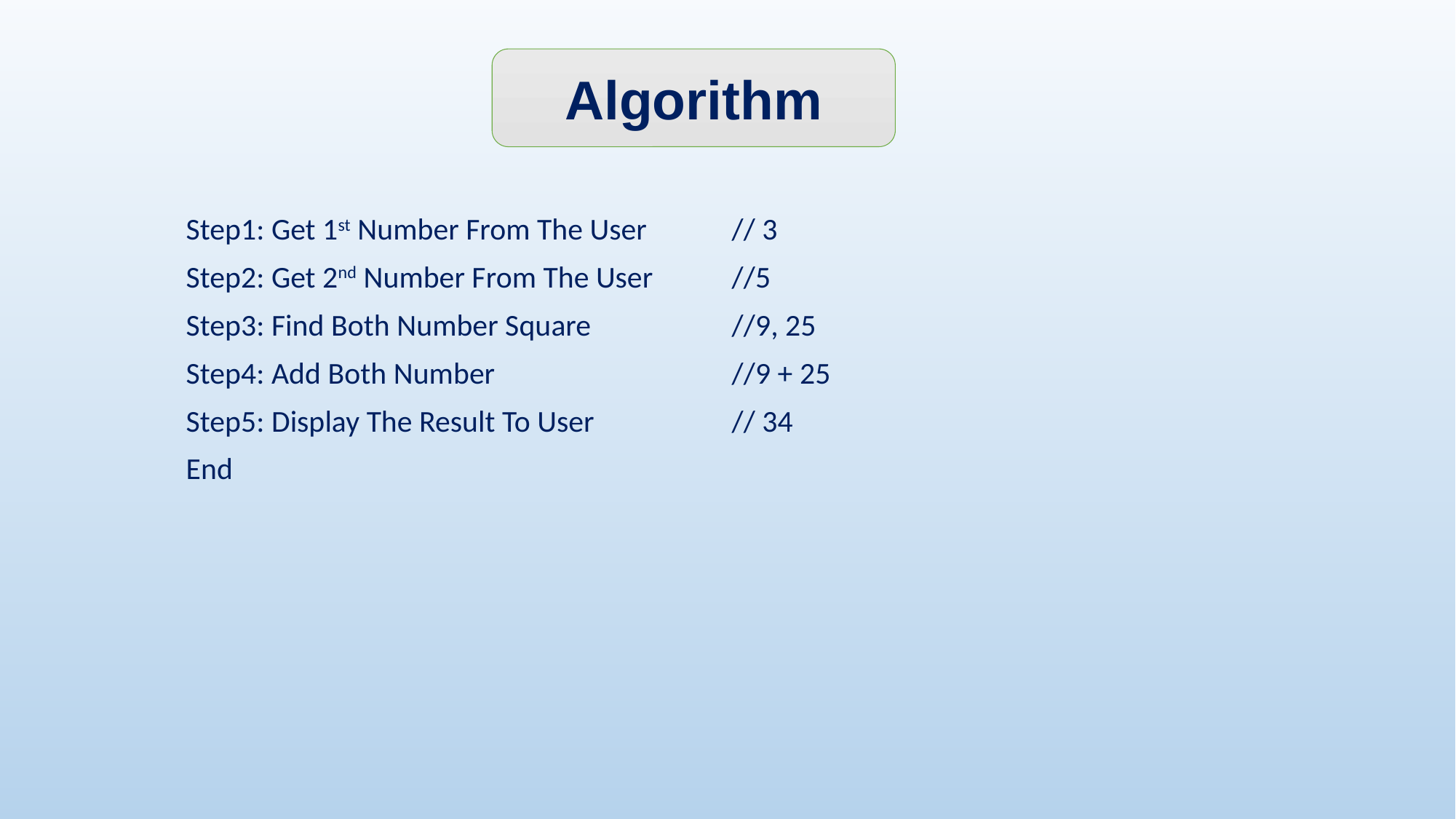

Algorithm
Step1: Get 1st Number From The User 	// 3
Step2: Get 2nd Number From The User 	//5
Step3: Find Both Number Square 		//9, 25
Step4: Add Both Number 			//9 + 25
Step5: Display The Result To User		// 34
End